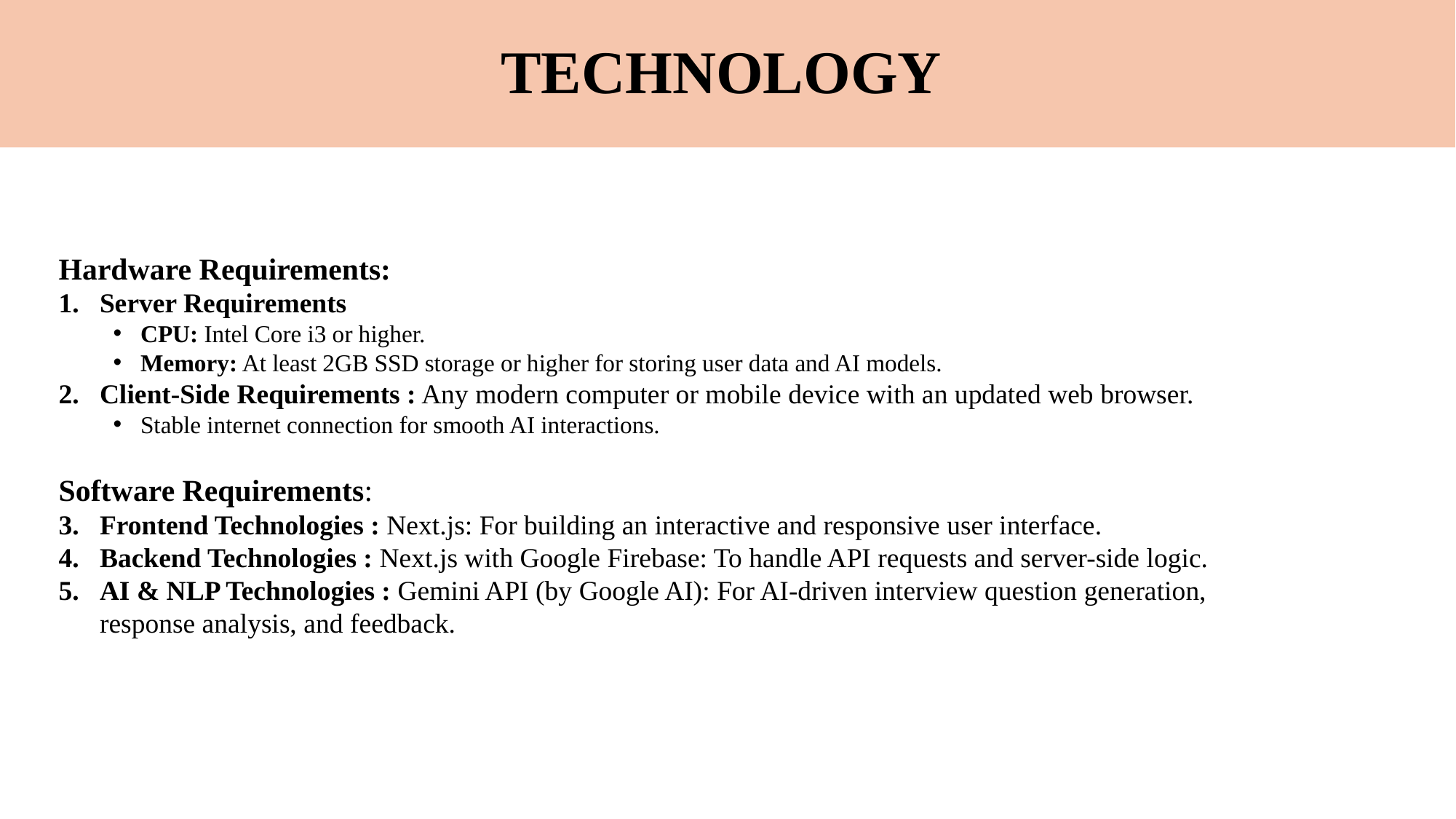

# TECHNOLOGY
Hardware Requirements:
Server Requirements
CPU: Intel Core i3 or higher.
Memory: At least 2GB SSD storage or higher for storing user data and AI models.
Client-Side Requirements : Any modern computer or mobile device with an updated web browser.
Stable internet connection for smooth AI interactions.

Software Requirements:
Frontend Technologies : Next.js: For building an interactive and responsive user interface.
Backend Technologies : Next.js with Google Firebase: To handle API requests and server-side logic.
AI & NLP Technologies : Gemini API (by Google AI): For AI-driven interview question generation, response analysis, and feedback.